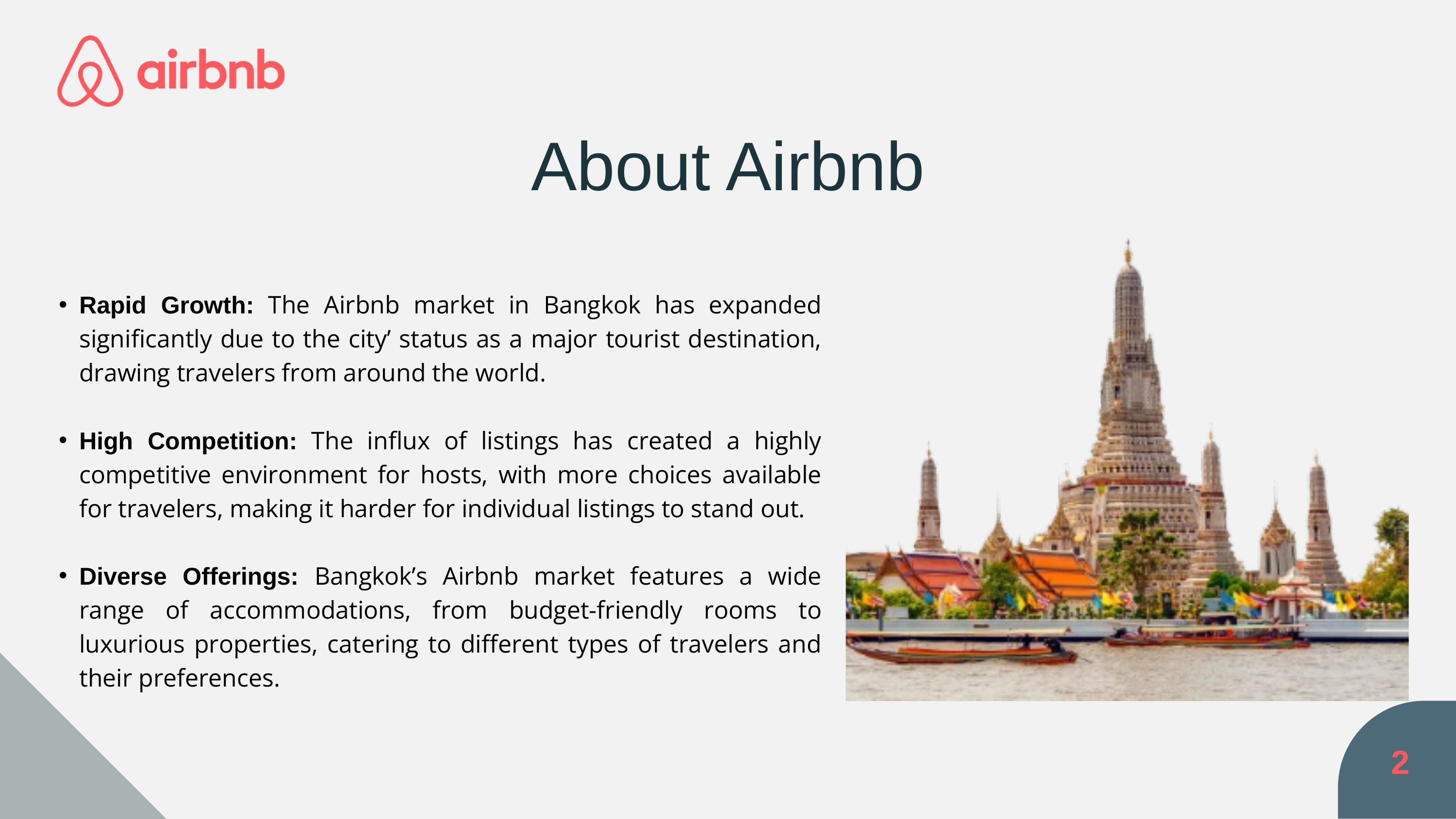

About Airbnb

Rapid Growth: The Airbnb market in Bangkok has expanded significantly due to the city’ status as a major tourist destination, drawing travelers from around the world.

High Competition: The influx of listings has created a highly competitive environment for hosts, with more choices available for travelers, making it harder for individual listings to stand out.

Diverse Offerings: Bangkok’s Airbnb market features a wide range of accommodations, from budget-friendly rooms to luxurious properties, catering to different types of travelers and their preferences.

2